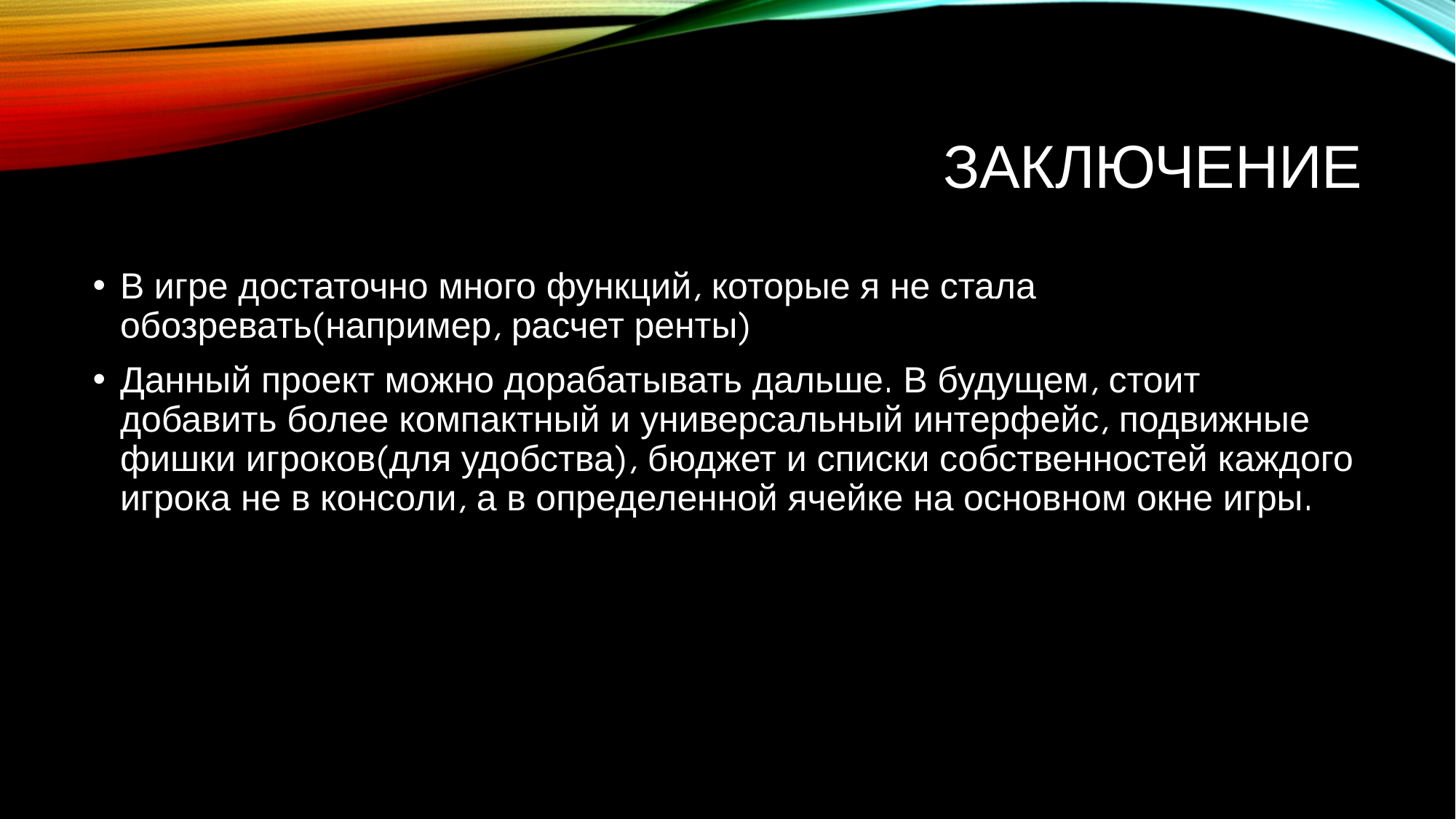

# Заключение
В игре достаточно много функций, которые я не стала обозревать(например, расчет ренты)
Данный проект можно дорабатывать дальше. В будущем, стоит добавить более компактный и универсальный интерфейс, подвижные фишки игроков(для удобства), бюджет и списки собственностей каждого игрока не в консоли, а в определенной ячейке на основном окне игры.